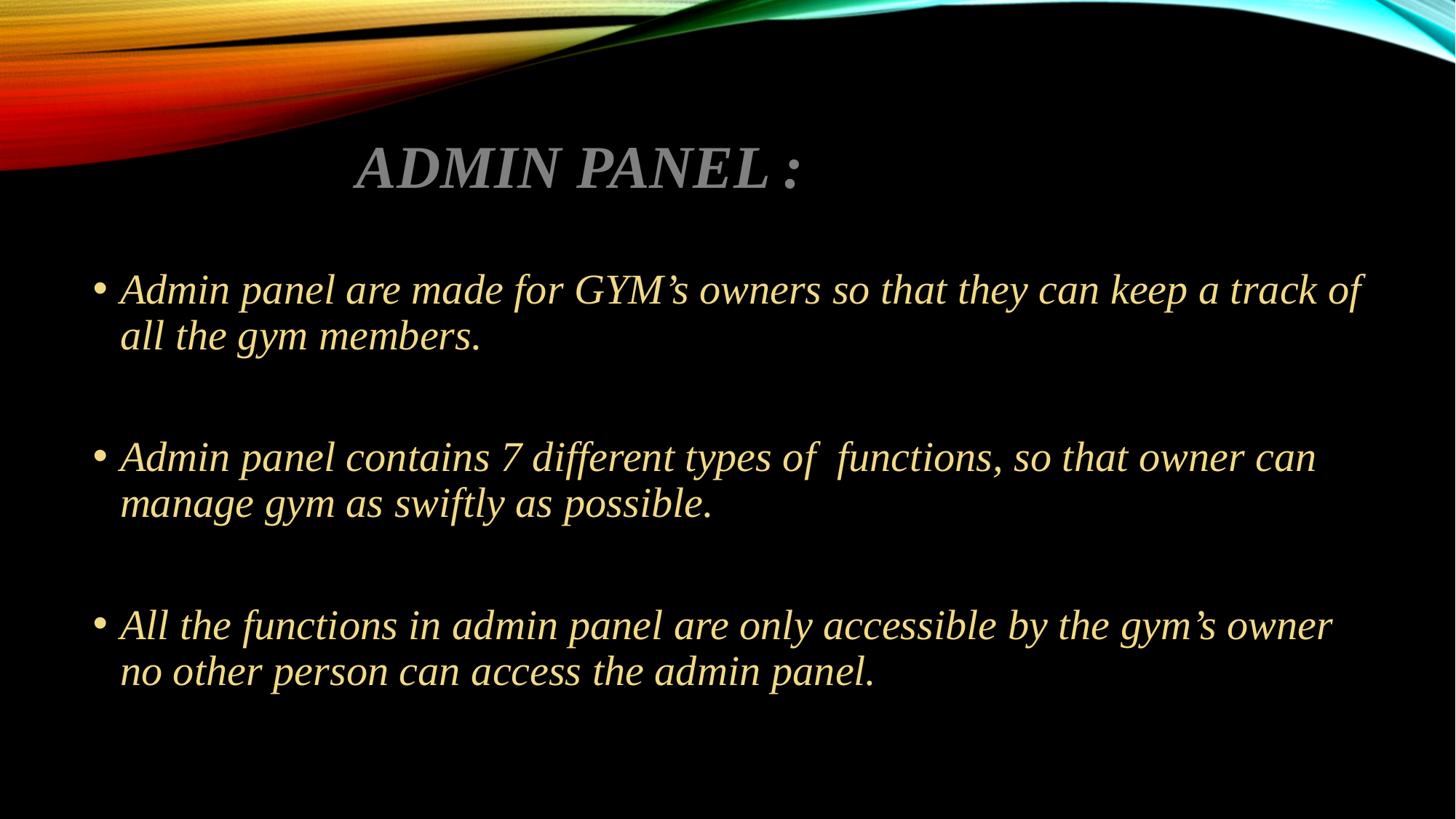

# Admin Panel :
Admin panel are made for GYM’s owners so that they can keep a track of all the gym members.

Admin panel contains 7 different types of  functions, so that owner can manage gym as swiftly as possible.

All the functions in admin panel are only accessible by the gym’s owner no other person can access the admin panel.